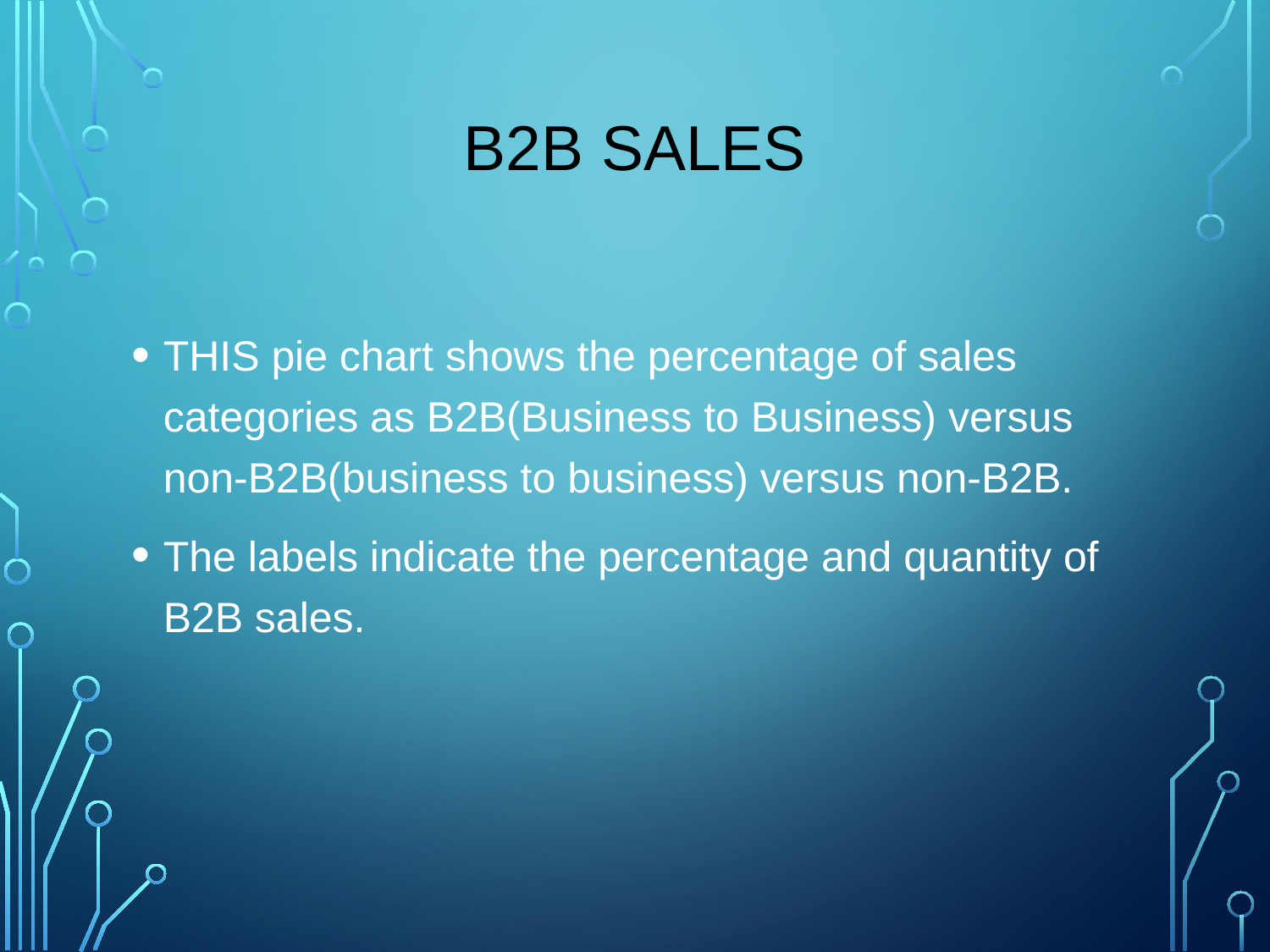

# B2B SALES
THIS pie chart shows the percentage of sales categories as B2B(Business to Business) versus non-B2B(business to business) versus non-B2B.
The labels indicate the percentage and quantity of B2B sales.